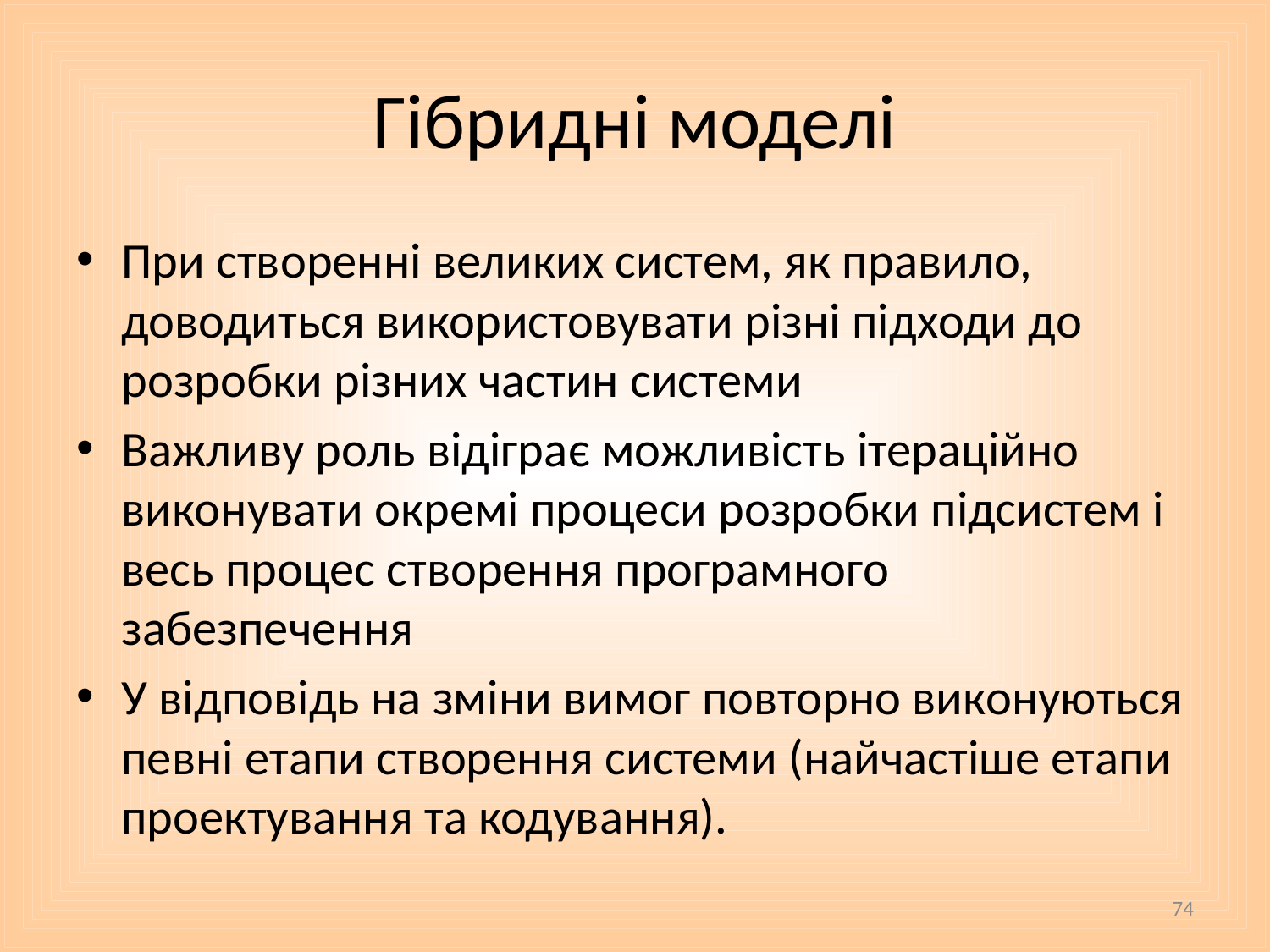

# Гібридні моделі
При створенні великих систем, як правило, доводиться використовувати різні підходи до розробки різних частин системи
Важливу роль відіграє можливість ітераційно виконувати окремі процеси розробки підсистем і весь процес створення програмного забезпечення
У відповідь на зміни вимог повторно виконуються певні етапи створення системи (найчастіше етапи проектування та кодування).
74